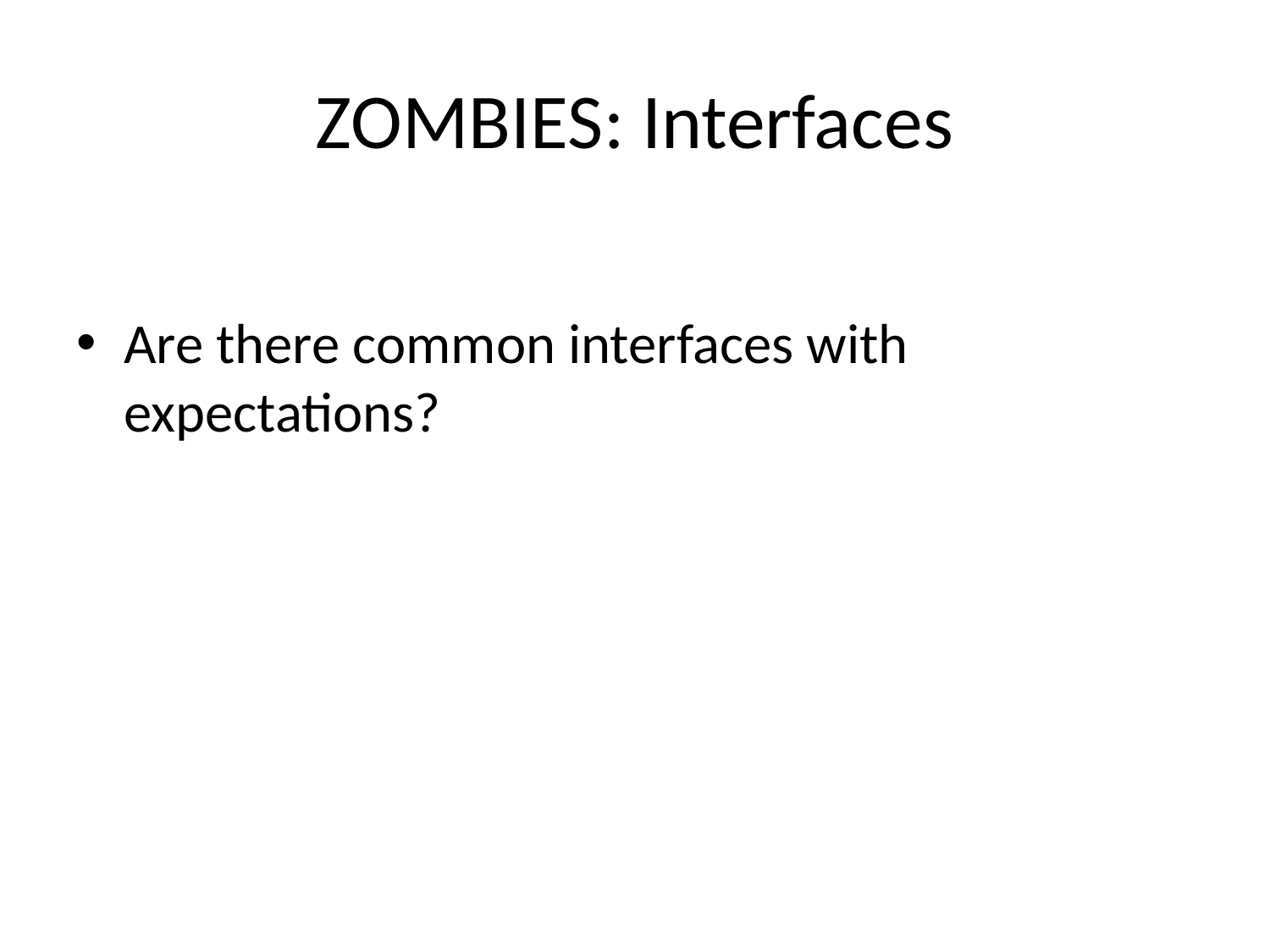

# ZOMBIES: Interfaces

Are there common interfaces with expectations?